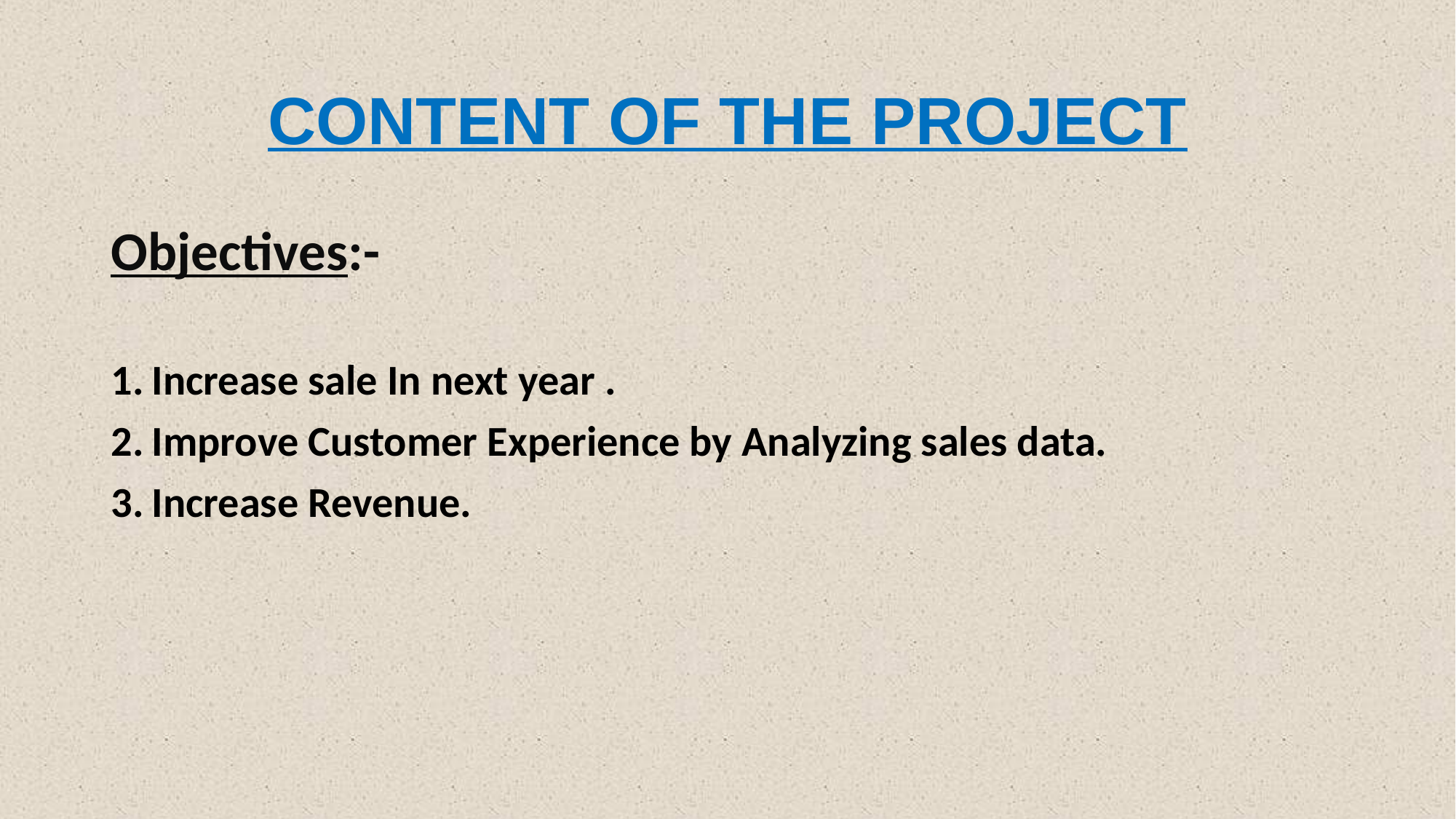

# CONTENT OF THE PROJECT
Objectives:-

Increase sale In next year .
Improve Customer Experience by Analyzing sales data.
Increase Revenue.